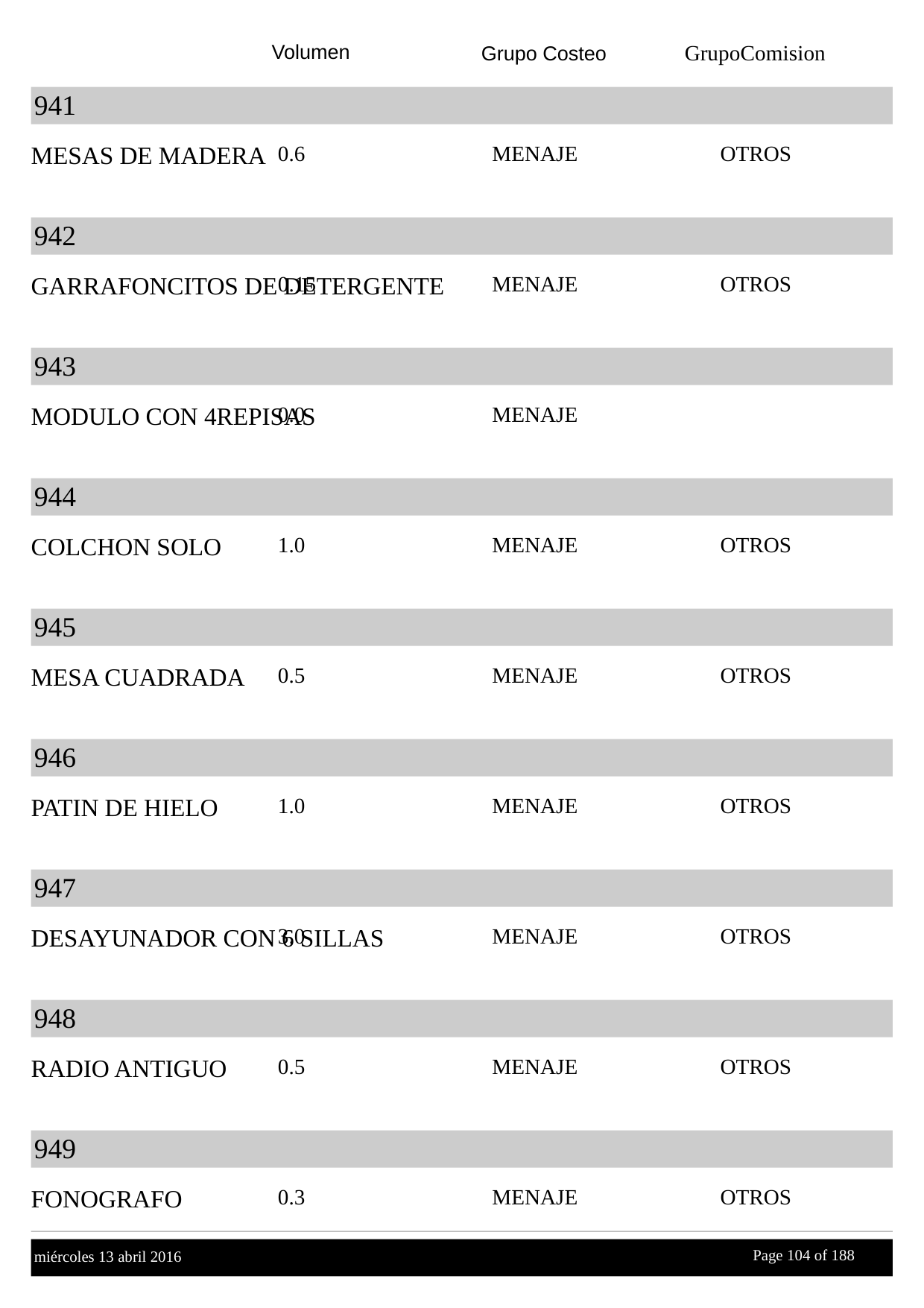

Volumen
GrupoComision
Grupo Costeo

941
MESAS DE MADERA
0.6
MENAJE
OTROS

942
GARRAFONCITOS DE DETERGENTE
0.15
MENAJE
OTROS

943
MODULO CON 4REPISAS
0.0
MENAJE

944
COLCHON SOLO
1.0
MENAJE
OTROS

945
MESA CUADRADA
0.5
MENAJE
OTROS

946
PATIN DE HIELO
1.0
MENAJE
OTROS

947
DESAYUNADOR CON 6 SILLAS
3.0
MENAJE
OTROS

948
RADIO ANTIGUO
0.5
MENAJE
OTROS

949
FONOGRAFO
0.3
MENAJE
OTROS

Page 104 of
 188
miércoles 13 abril 2016